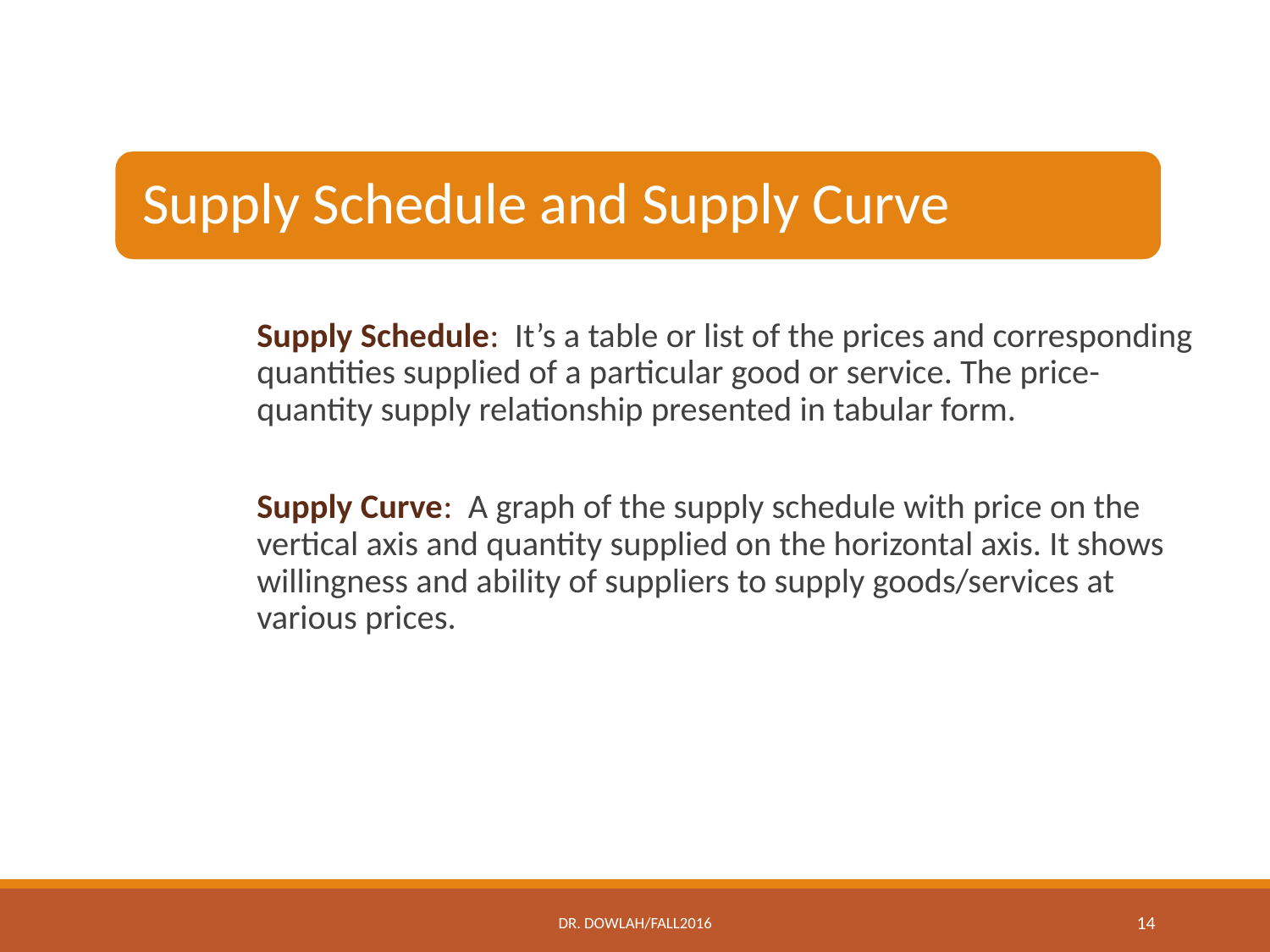

Supply Schedule and Supply Curve
Supply Schedule:  It’s a table or list of the prices and corresponding quantities supplied of a particular good or service. The price-quantity supply relationship presented in tabular form.
Supply Curve:  A graph of the supply schedule with price on the vertical axis and quantity supplied on the horizontal axis. It shows willingness and ability of suppliers to supply goods/services at various prices.

Dr. Dowlah/Fall2016
14